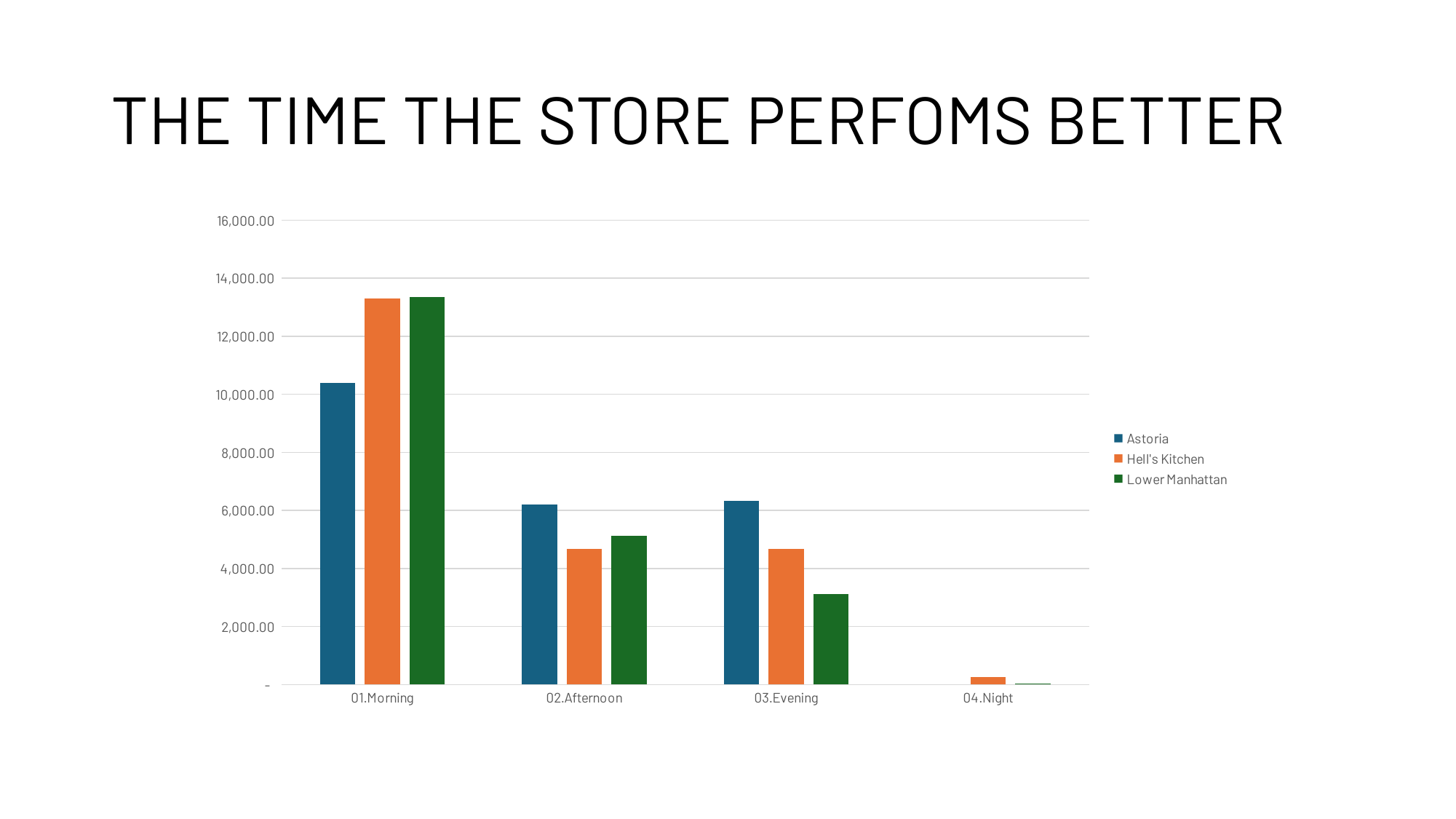

# THE TIME THE STORE PERFOMS BETTER

### Chart

| Category | Astoria | Hell's Kitchen | Lower Manhattan |
|---|---|---|---|
| 01.Morning | 10394.0 | 13300.0 | 13343.0 |
| 02.Afternoon | 6194.0 | 4663.0 | 5114.0 |
| 03.Evening | 6324.0 | 4667.0 | 3109.0 |
| 04.Night | None | 256.0 | 32.0 |